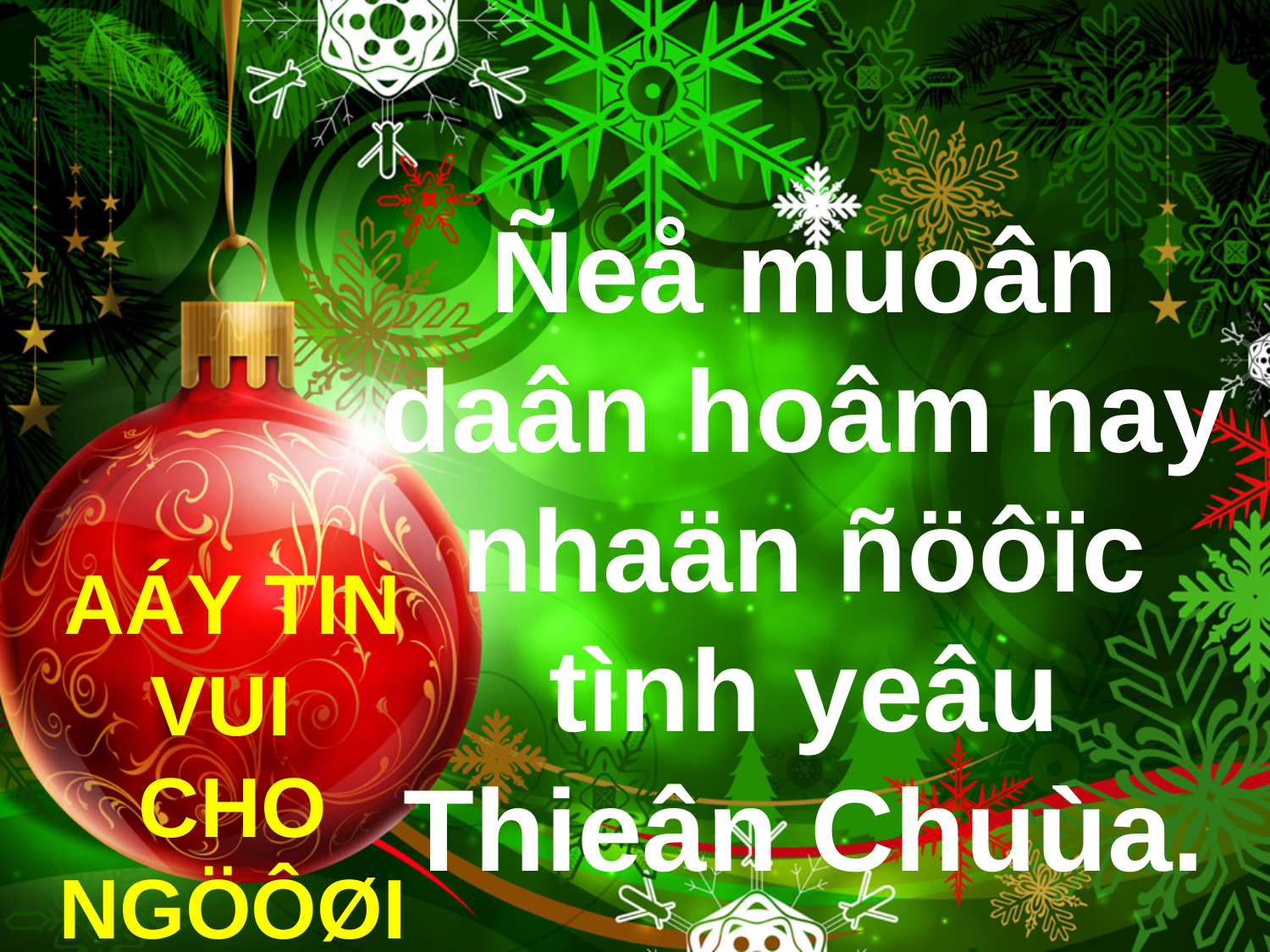

Ñeå muoân daân hoâm nay nhaän ñöôïc tình yeâu Thieân Chuùa.
AÁY TIN VUI
CHO NGÖÔØI